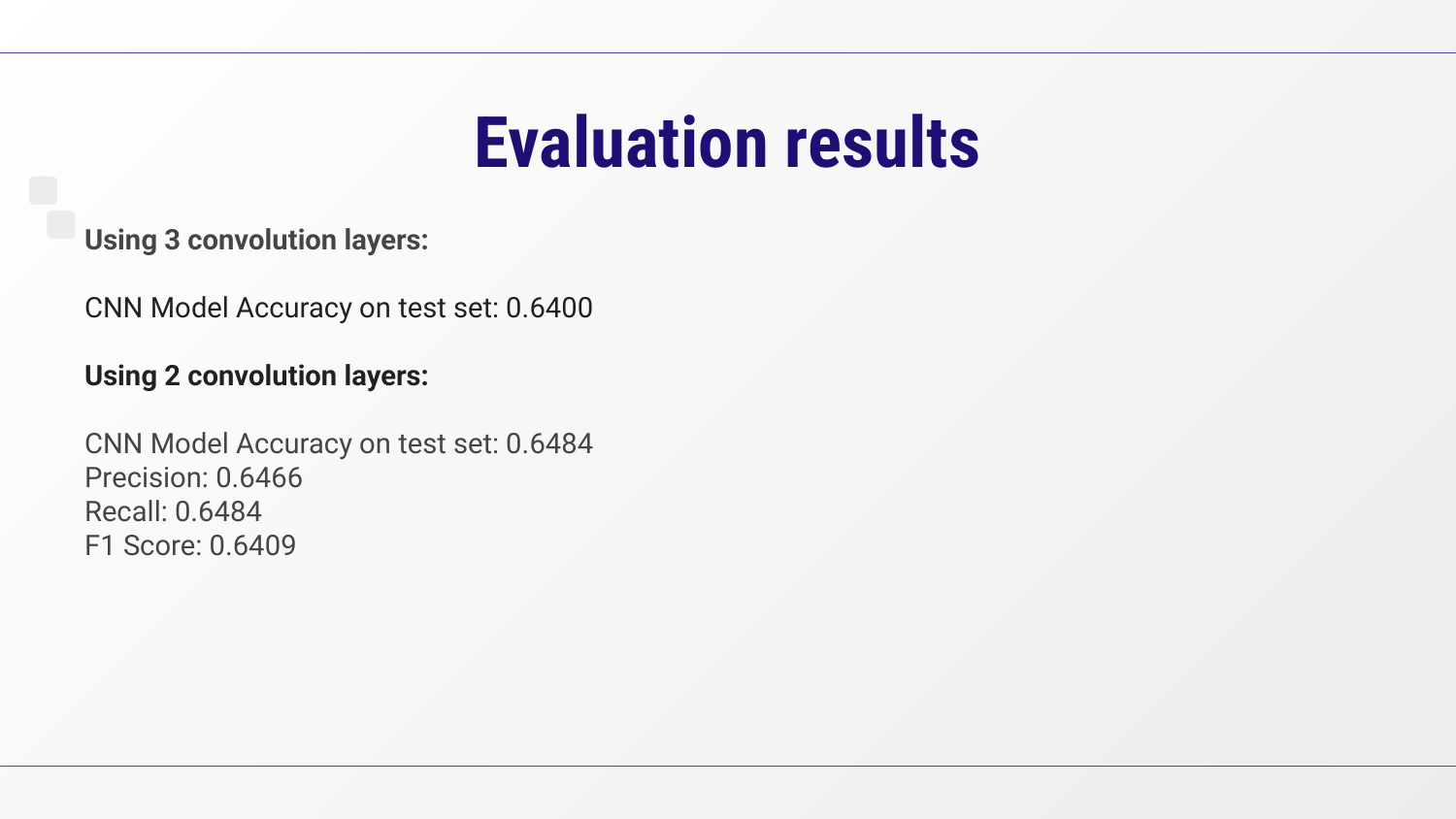

# Evaluation results
Using 3 convolution layers:

CNN Model Accuracy on test set: 0.6400

Using 2 convolution layers:

CNN Model Accuracy on test set: 0.6484
Precision: 0.6466
Recall: 0.6484
F1 Score: 0.6409